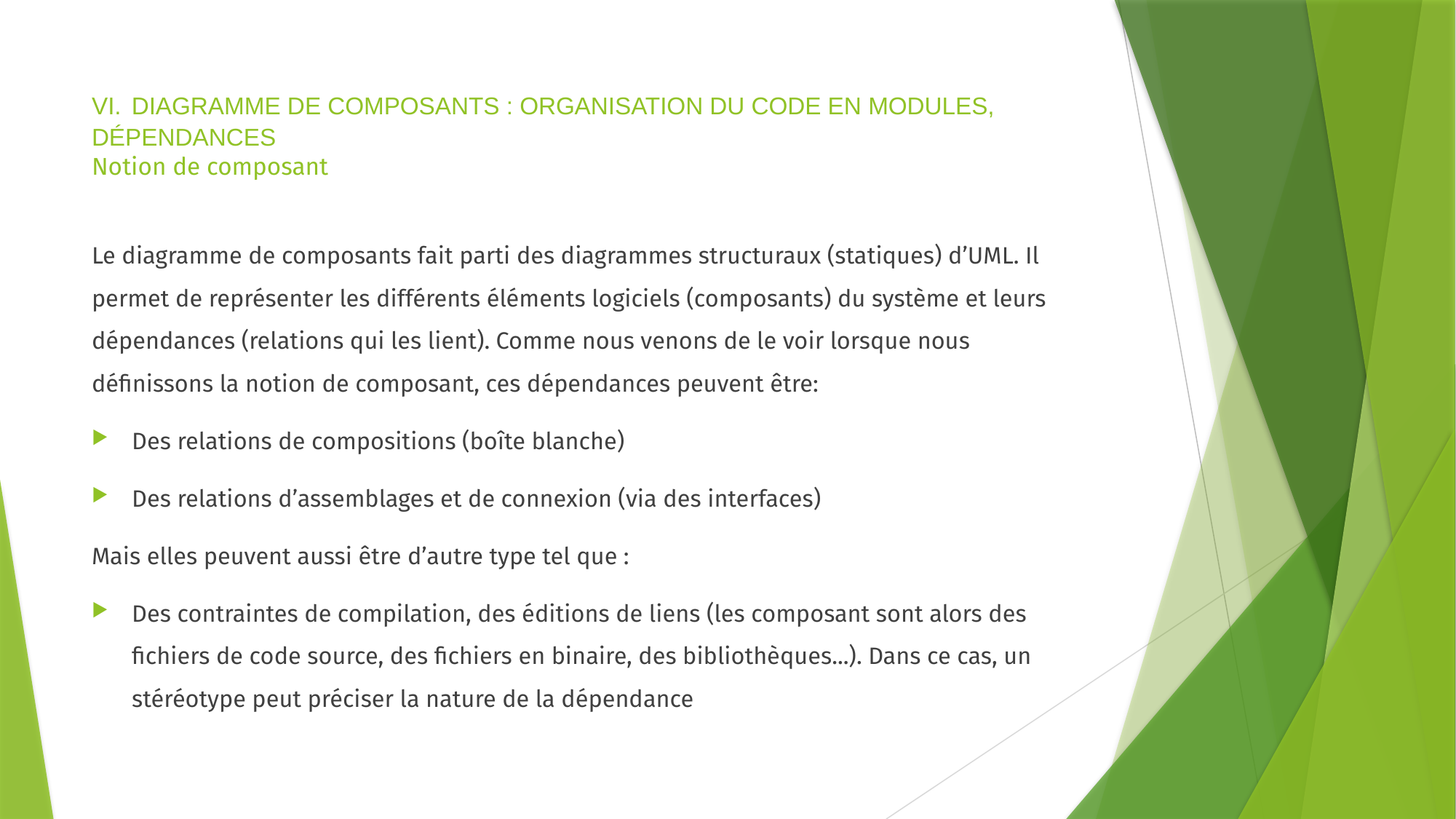

# VI. DIAGRAMME DE COMPOSANTS : ORGANISATION DU CODE EN MODULES, DÉPENDANCES Notion de composant
Le diagramme de composants fait parti des diagrammes structuraux (statiques) d’UML. Il permet de représenter les différents éléments logiciels (composants) du système et leurs dépendances (relations qui les lient). Comme nous venons de le voir lorsque nous définissons la notion de composant, ces dépendances peuvent être:
Des relations de compositions (boîte blanche)
Des relations d’assemblages et de connexion (via des interfaces)
Mais elles peuvent aussi être d’autre type tel que :
Des contraintes de compilation, des éditions de liens (les composant sont alors des fichiers de code source, des fichiers en binaire, des bibliothèques...). Dans ce cas, un stéréotype peut préciser la nature de la dépendance